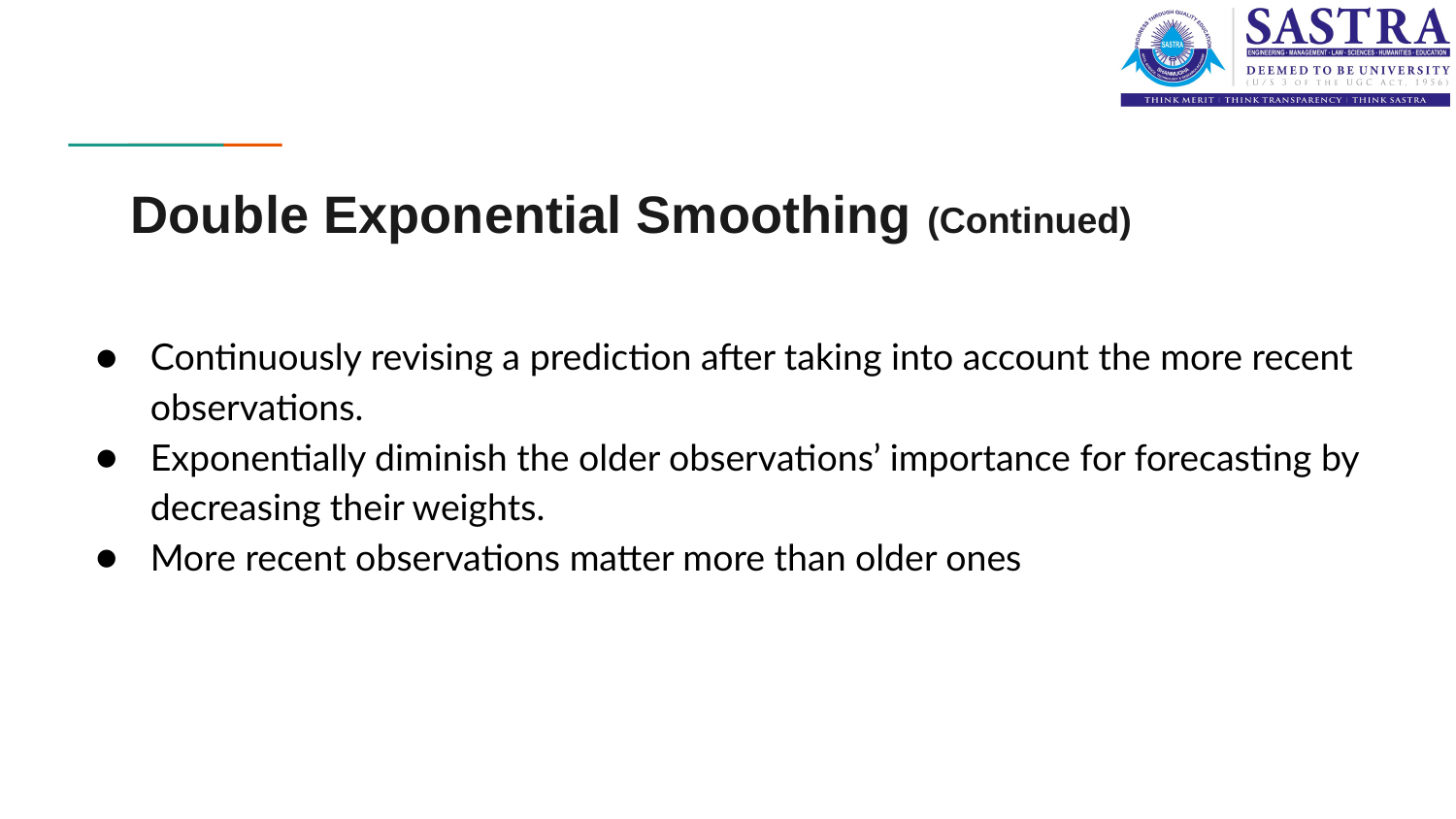

# Double Exponential Smoothing (Continued)

Continuously revising a prediction after taking into account the more recent observations.
Exponentially diminish the older observations’ importance for forecasting by decreasing their weights.
More recent observations matter more than older ones